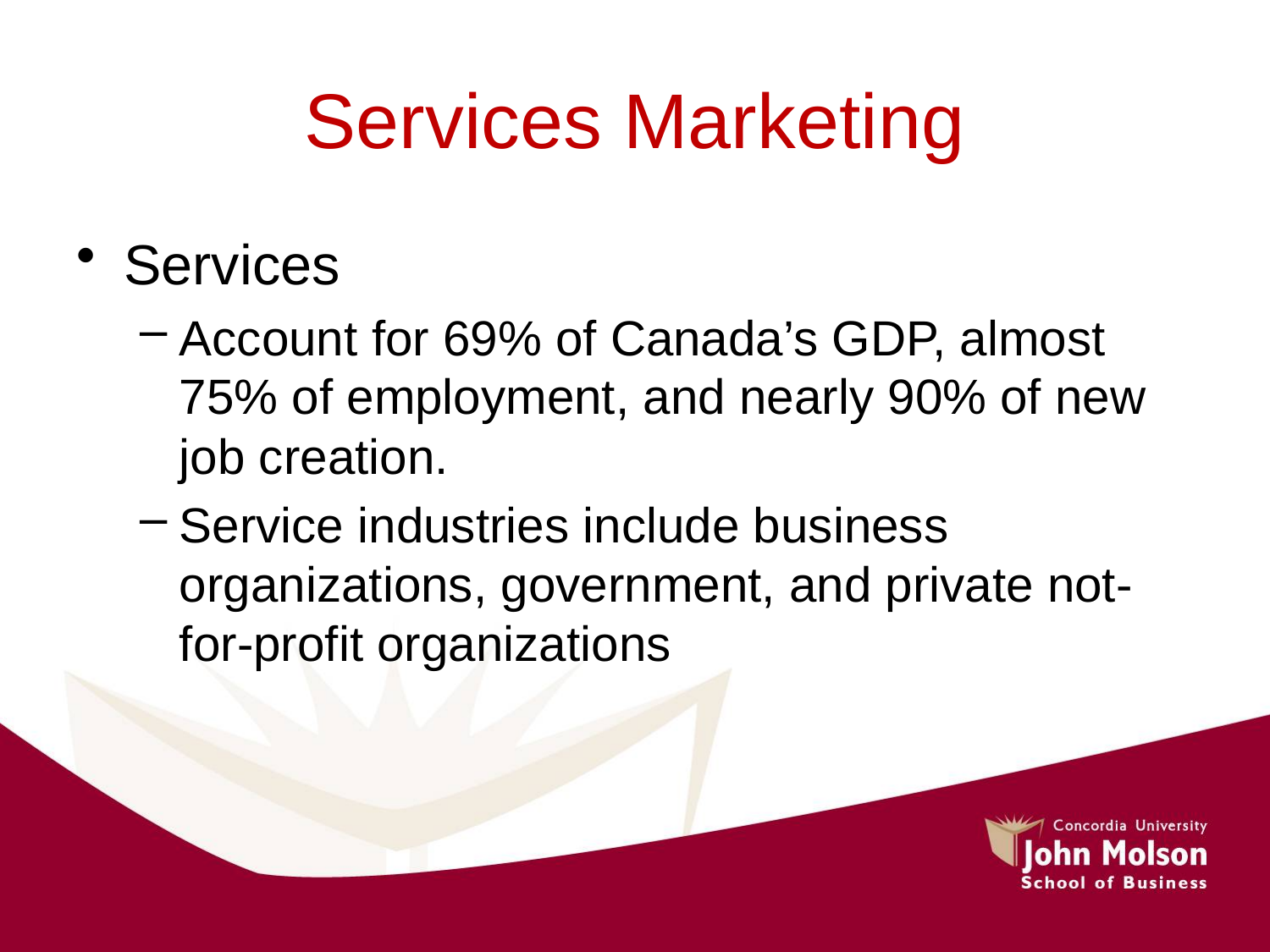

# Services Marketing
Services
Account for 69% of Canada’s GDP, almost 75% of employment, and nearly 90% of new job creation.
Service industries include business organizations, government, and private not-for-profit organizations